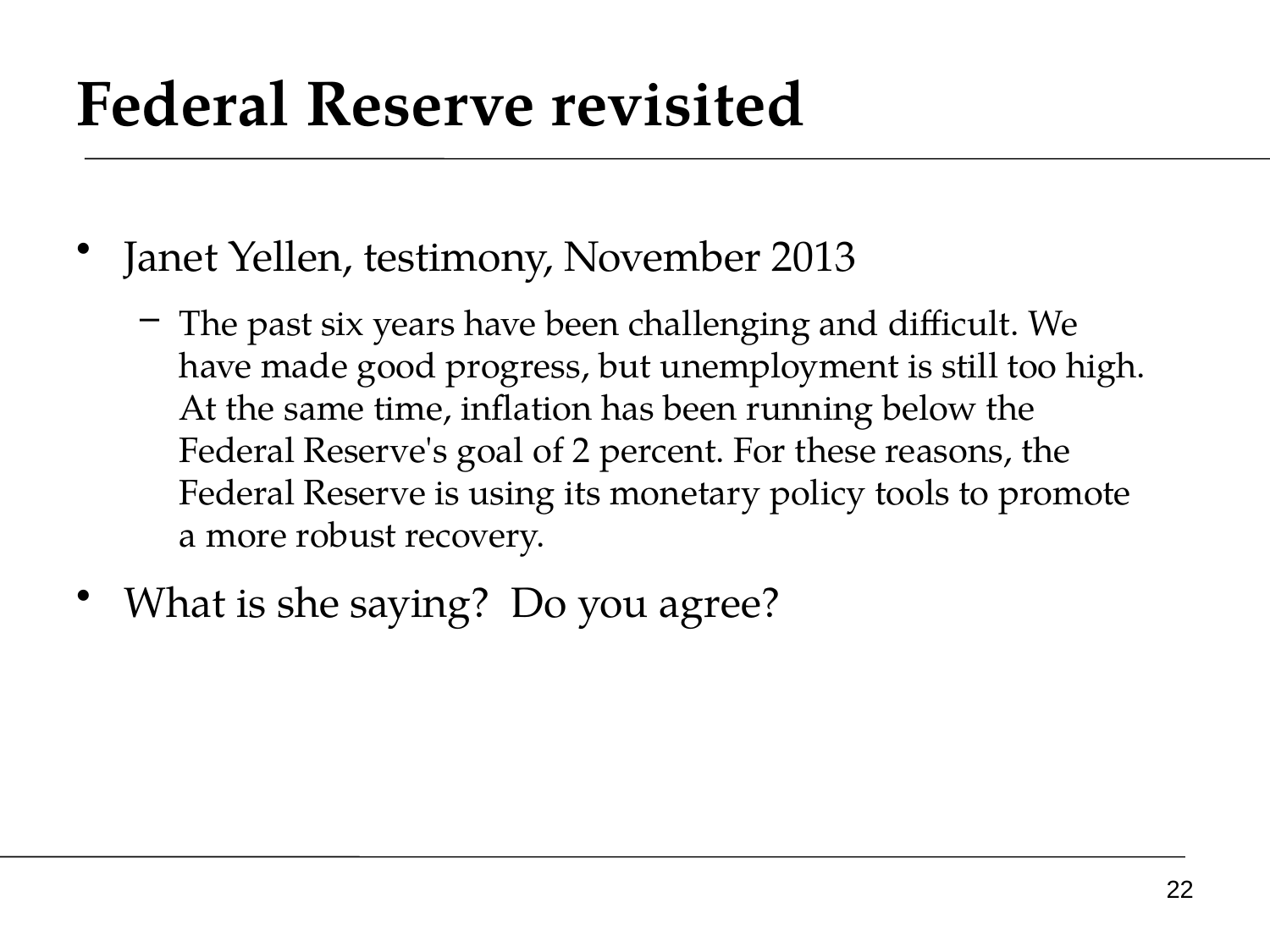

# Federal Reserve revisited
Janet Yellen, testimony, November 2013
The past six years have been challenging and difficult. We have made good progress, but unemployment is still too high. At the same time, inflation has been running below the Federal Reserve's goal of 2 percent. For these reasons, the Federal Reserve is using its monetary policy tools to promote a more robust recovery.
What is she saying?  Do you agree?
22